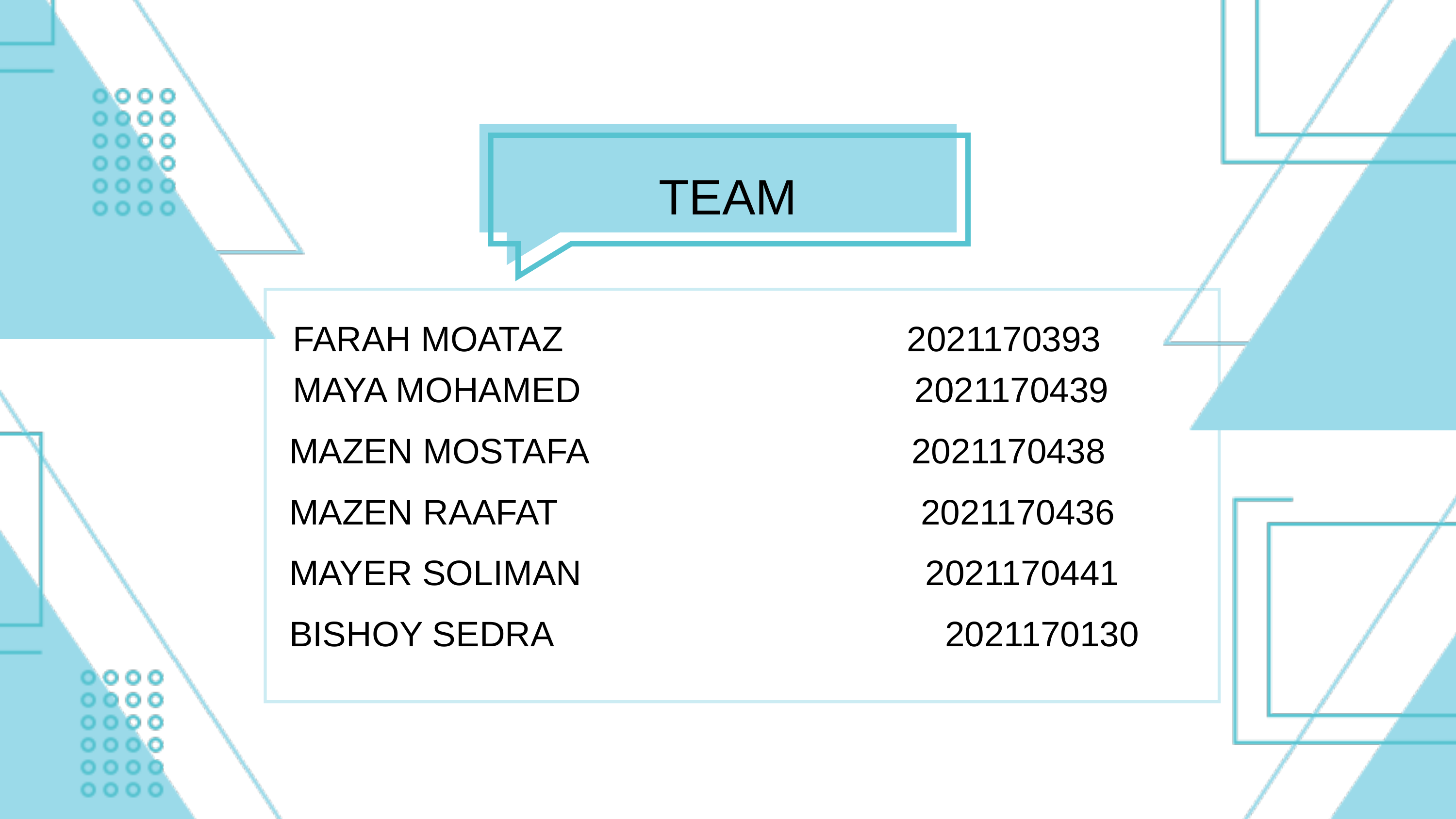

TEAM

FARAH MOATAZ                                   2021170393
MAYA MOHAMED                                  2021170439

MAZEN MOSTAFA                                 2021170438

MAZEN RAAFAT                                     2021170436
MAYER SOLIMAN                                   2021170441
BISHOY SEDRA                                        2021170130